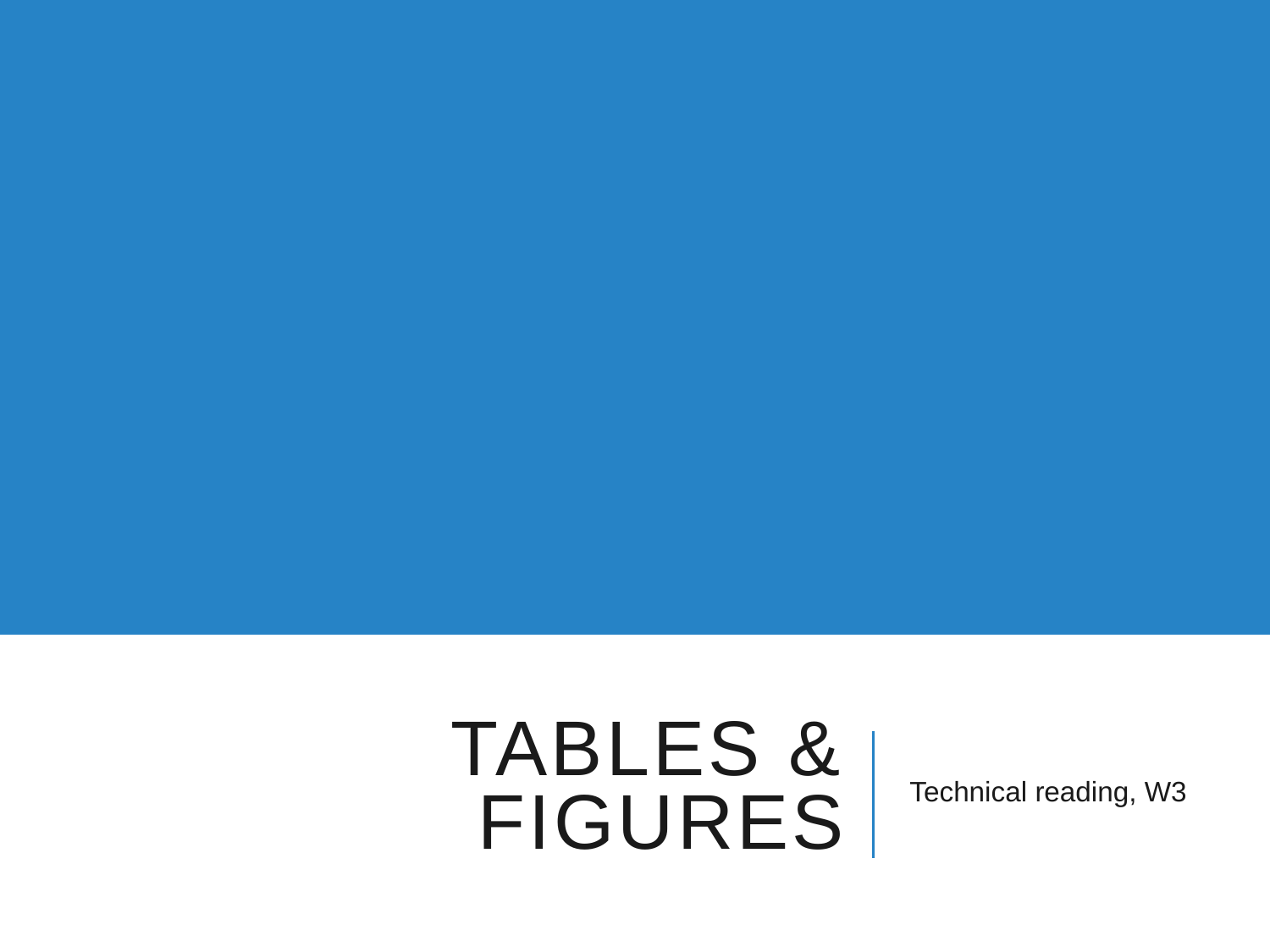

# Tables & figures
Technical reading, W3